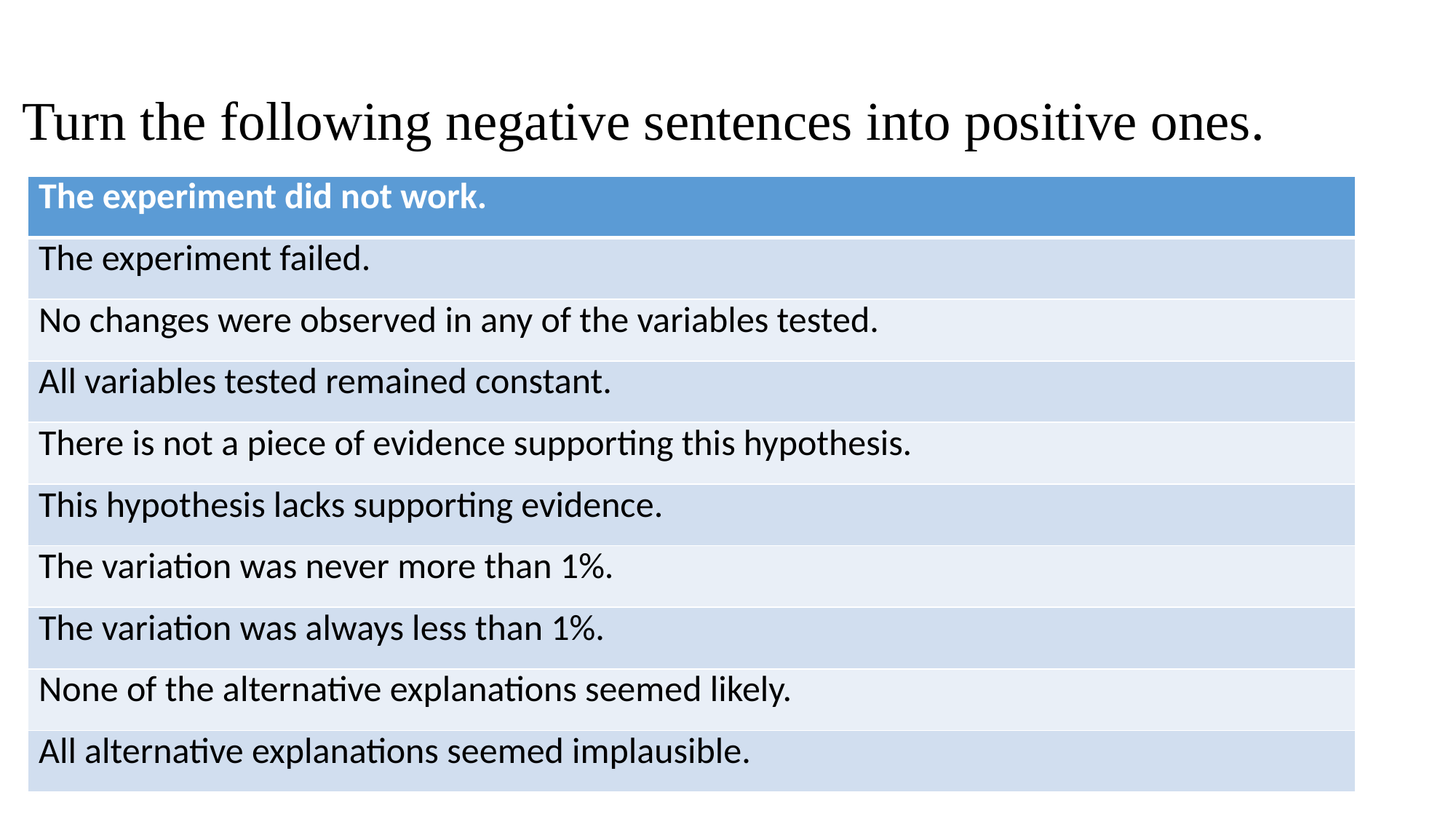

# Turn the following negative sentences into positive ones.
| The experiment did not work. |
| --- |
| The experiment failed. |
| No changes were observed in any of the variables tested. |
| All variables tested remained constant. |
| There is not a piece of evidence supporting this hypothesis. |
| This hypothesis lacks supporting evidence. |
| The variation was never more than 1%. |
| The variation was always less than 1%. |
| None of the alternative explanations seemed likely. |
| All alternative explanations seemed implausible. |